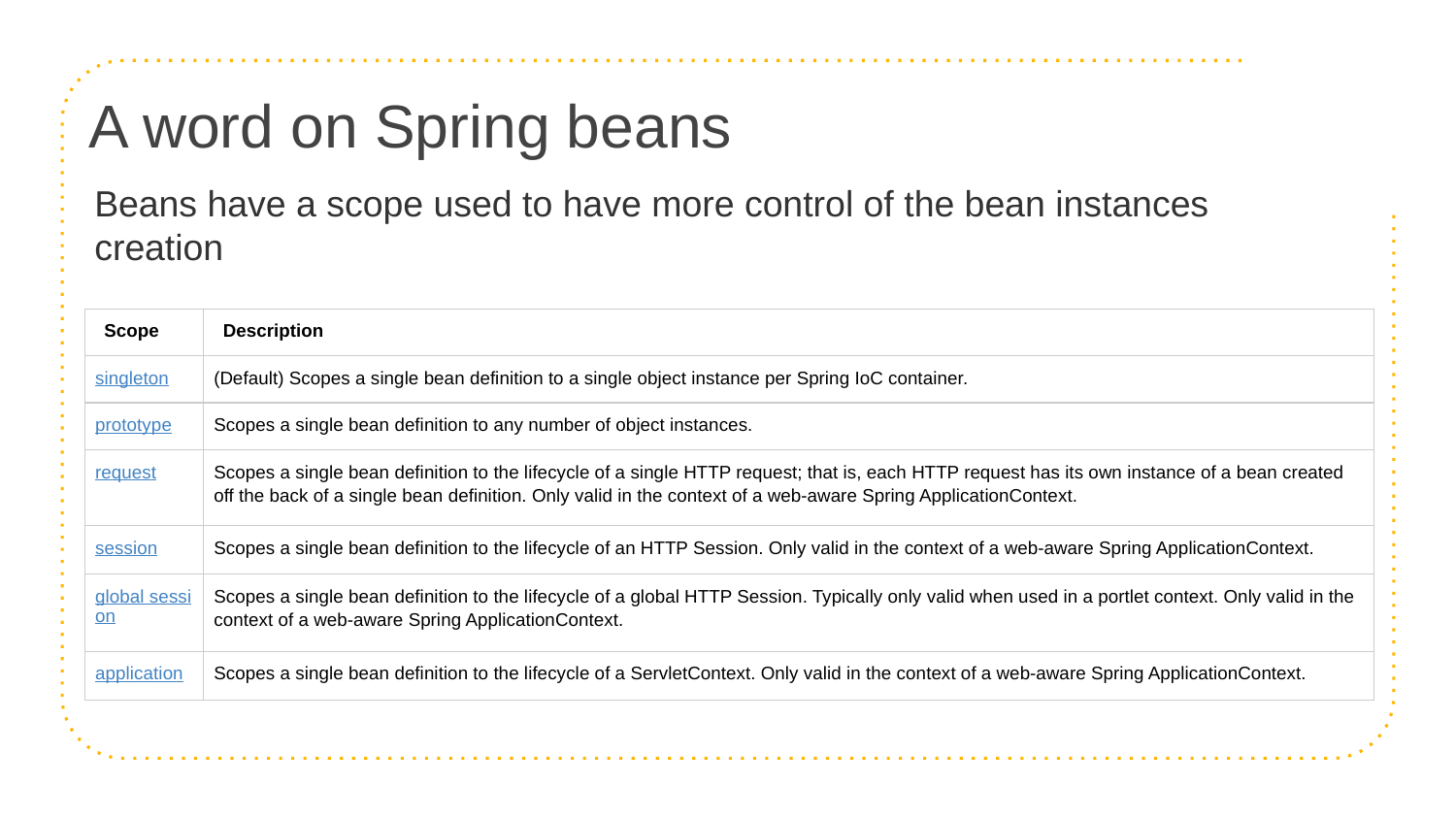

# A word on Spring beans
Beans have a scope used to have more control of the bean instances creation
| Scope | Description |
| --- | --- |
| singleton | (Default) Scopes a single bean definition to a single object instance per Spring IoC container. |
| prototype | Scopes a single bean definition to any number of object instances. |
| request | Scopes a single bean definition to the lifecycle of a single HTTP request; that is, each HTTP request has its own instance of a bean created off the back of a single bean definition. Only valid in the context of a web-aware Spring ApplicationContext. |
| session | Scopes a single bean definition to the lifecycle of an HTTP Session. Only valid in the context of a web-aware Spring ApplicationContext. |
| global session | Scopes a single bean definition to the lifecycle of a global HTTP Session. Typically only valid when used in a portlet context. Only valid in the context of a web-aware Spring ApplicationContext. |
| application | Scopes a single bean definition to the lifecycle of a ServletContext. Only valid in the context of a web-aware Spring ApplicationContext. |